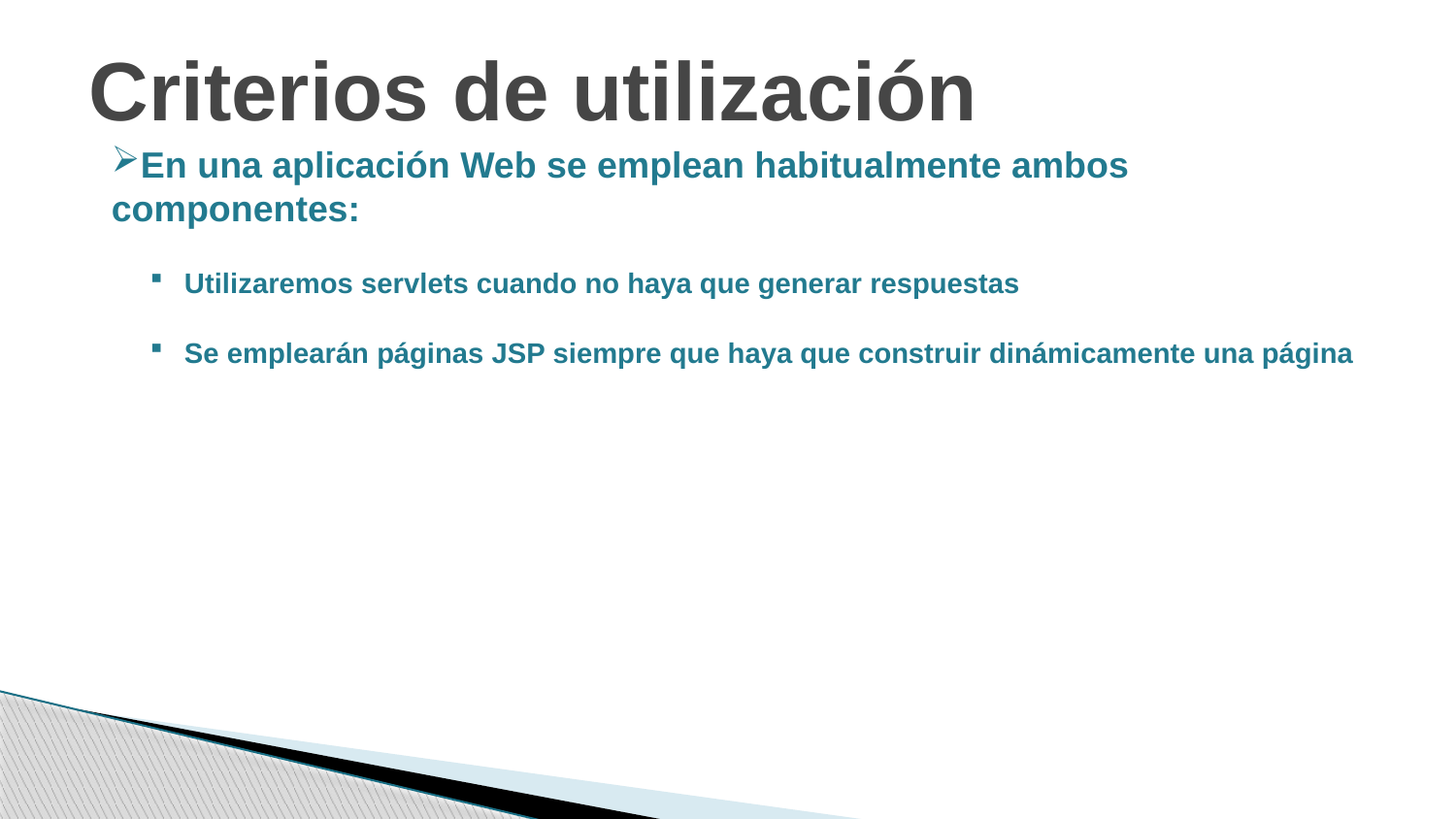

Criterios de utilización
En una aplicación Web se emplean habitualmente ambos componentes:
Utilizaremos servlets cuando no haya que generar respuestas
Se emplearán páginas JSP siempre que haya que construir dinámicamente una página